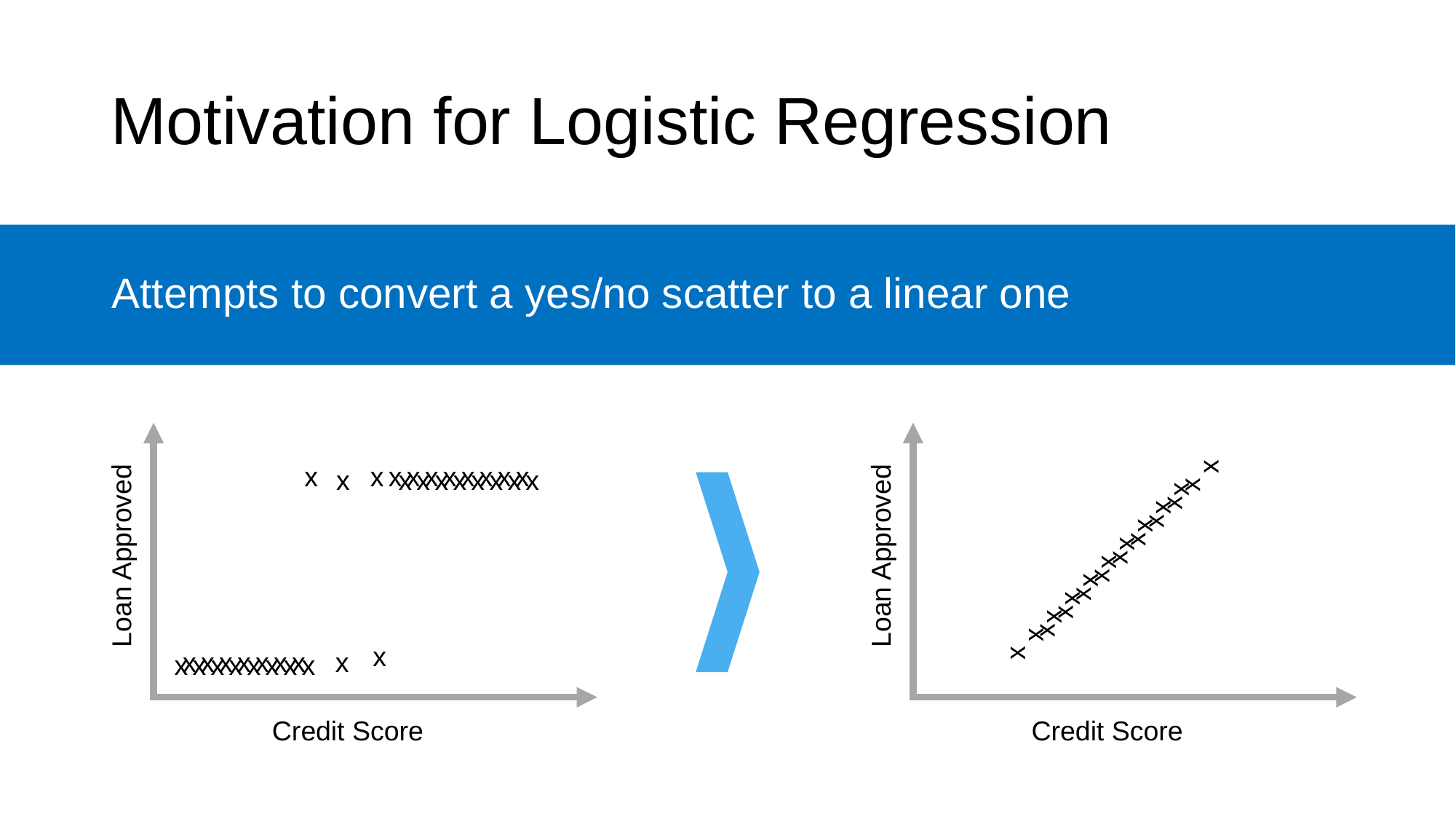

# Motivation for Logistic Regression

Attempts to convert a yes/no scatter to a linear one
x
x
x
x
x
x
x
x
x
x
x
x
x
x
x
x
x
x
x
Loan Approved
x
x
x
x
x
x
x
x
x
x
x
x
x
x
x
x
x
Credit Score
Loan Approved
Credit Score
x
x
x
x
x
x
x
x
x
x
x
x
x
x
x
x
x
x
x
x